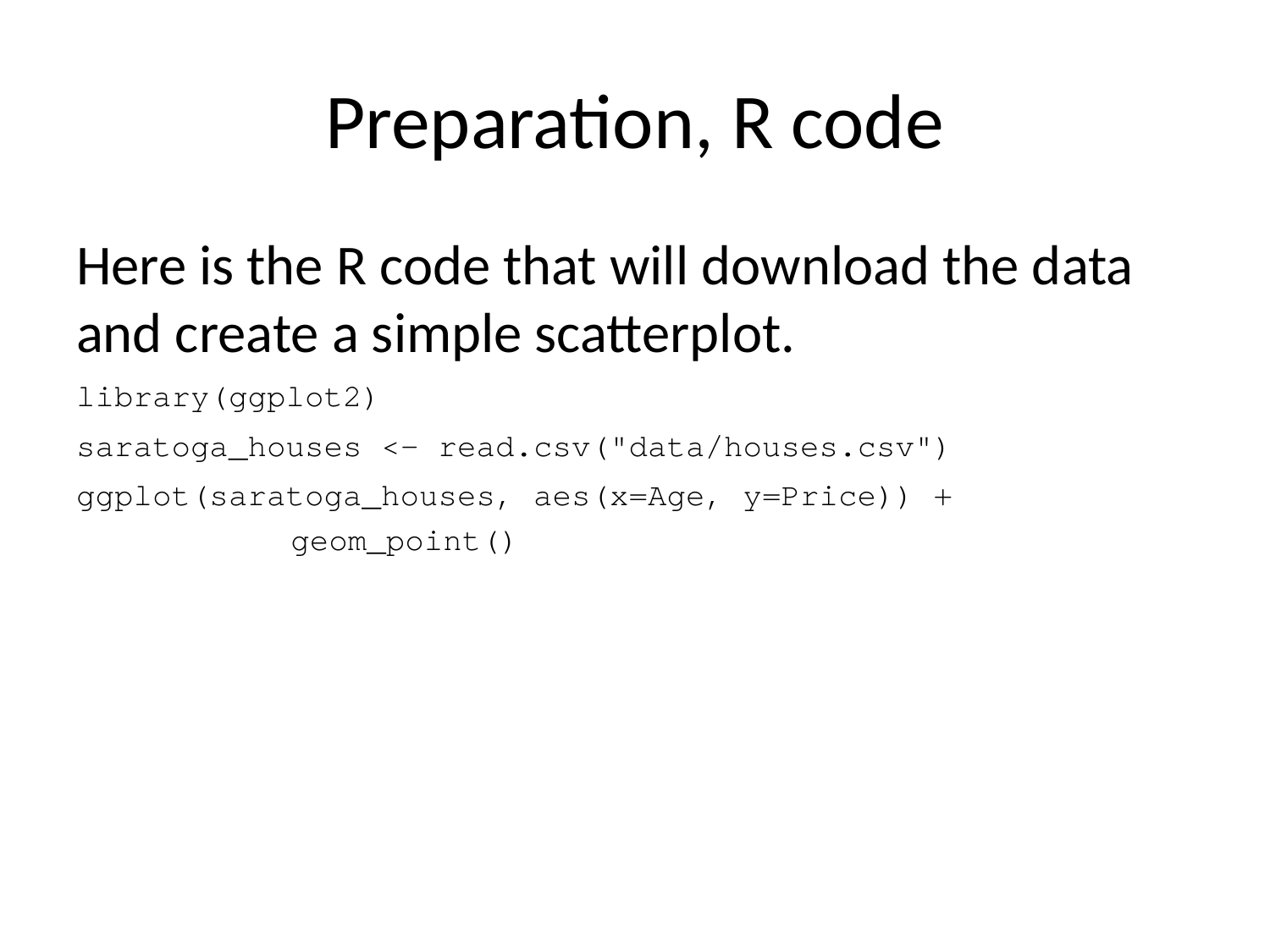

# Preparation, R code
Here is the R code that will download the data and create a simple scatterplot.
library(ggplot2)
saratoga_houses <- read.csv("data/houses.csv")
ggplot(saratoga_houses, aes(x=Age, y=Price)) +
  geom_point()